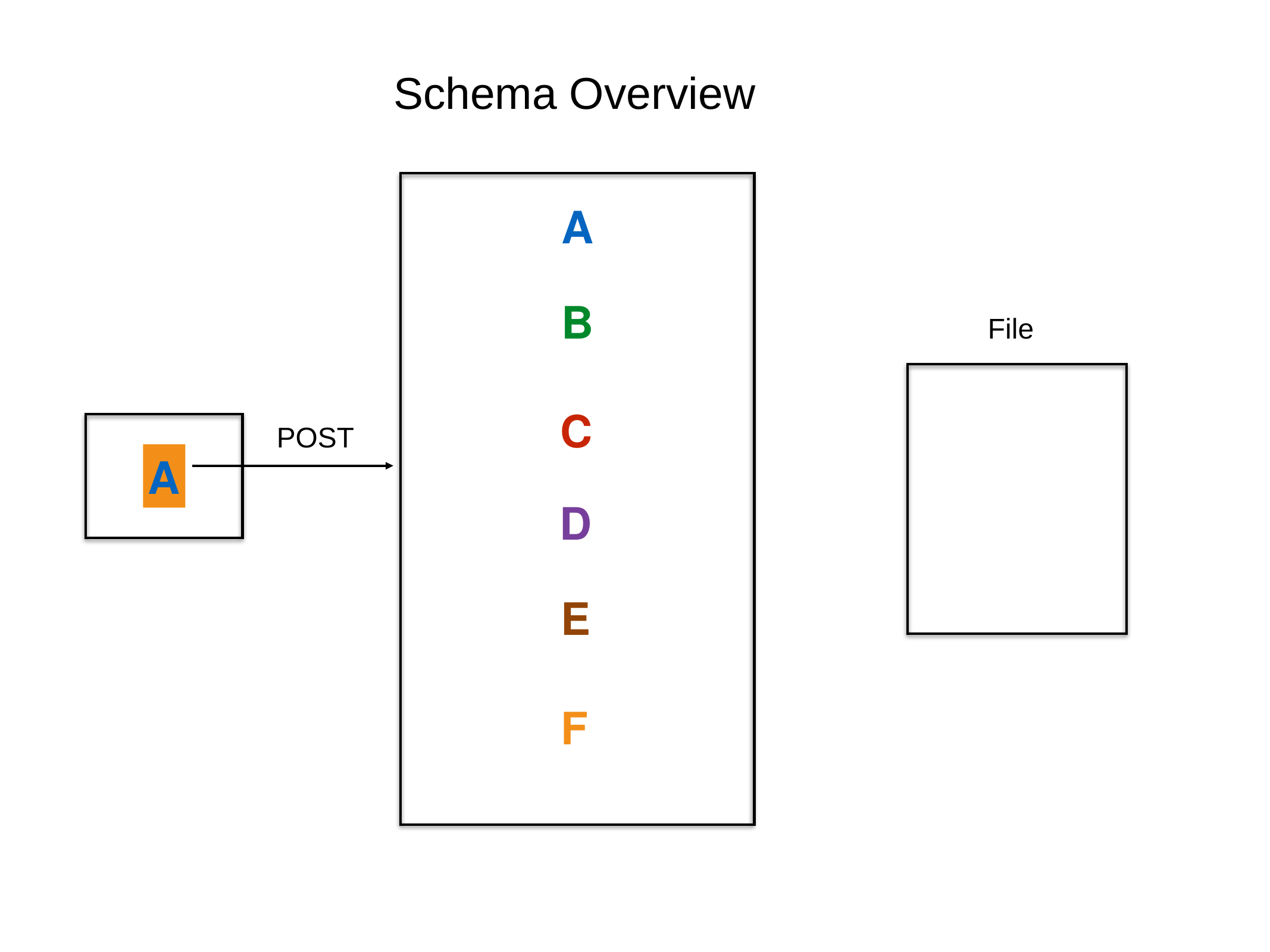

Schema Overview

A
B
File

POST
C

A

D
E
F